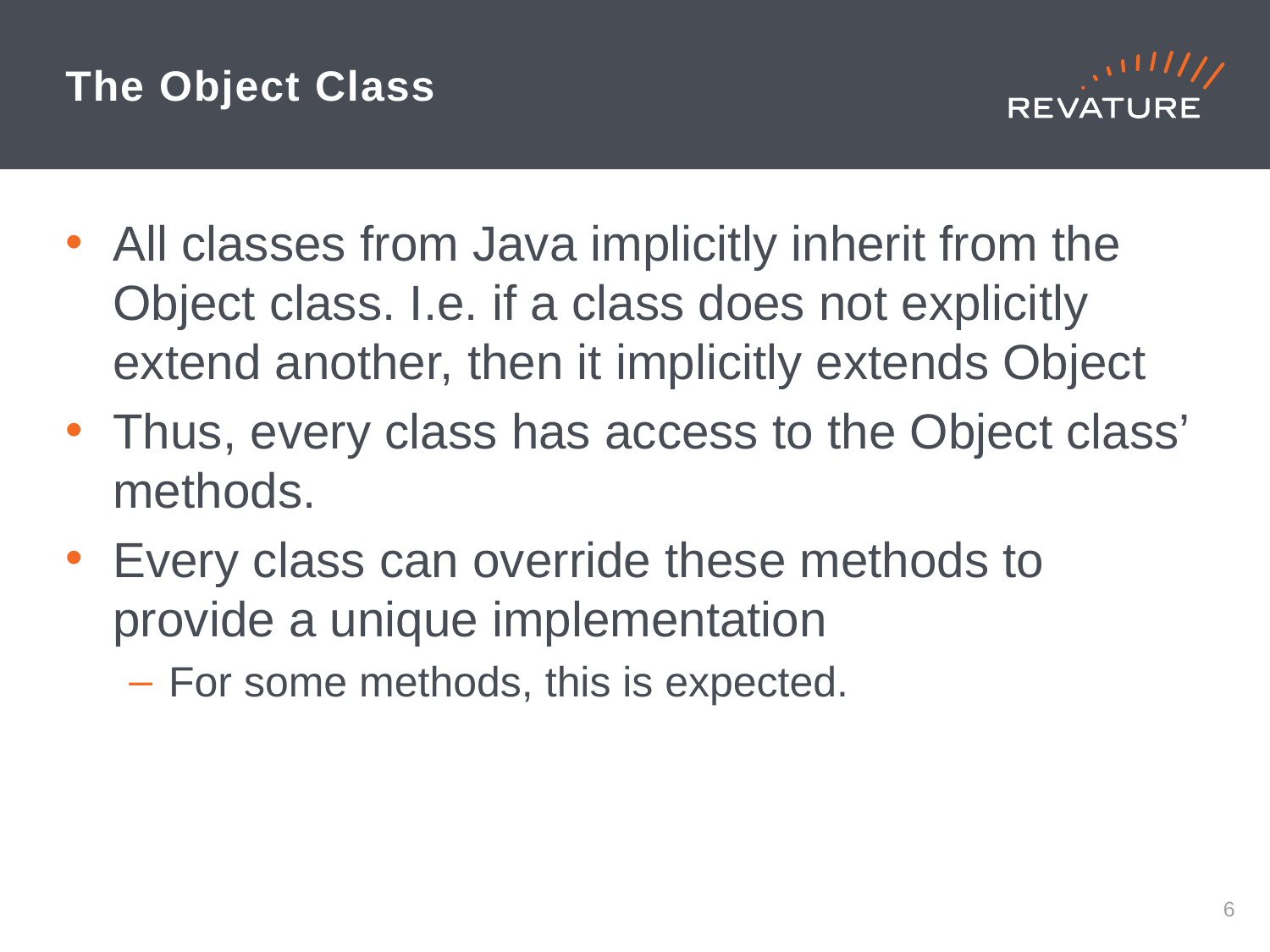

# The Object Class
All classes from Java implicitly inherit from the Object class. I.e. if a class does not explicitly extend another, then it implicitly extends Object
Thus, every class has access to the Object class’ methods.
Every class can override these methods to provide a unique implementation
For some methods, this is expected.
6